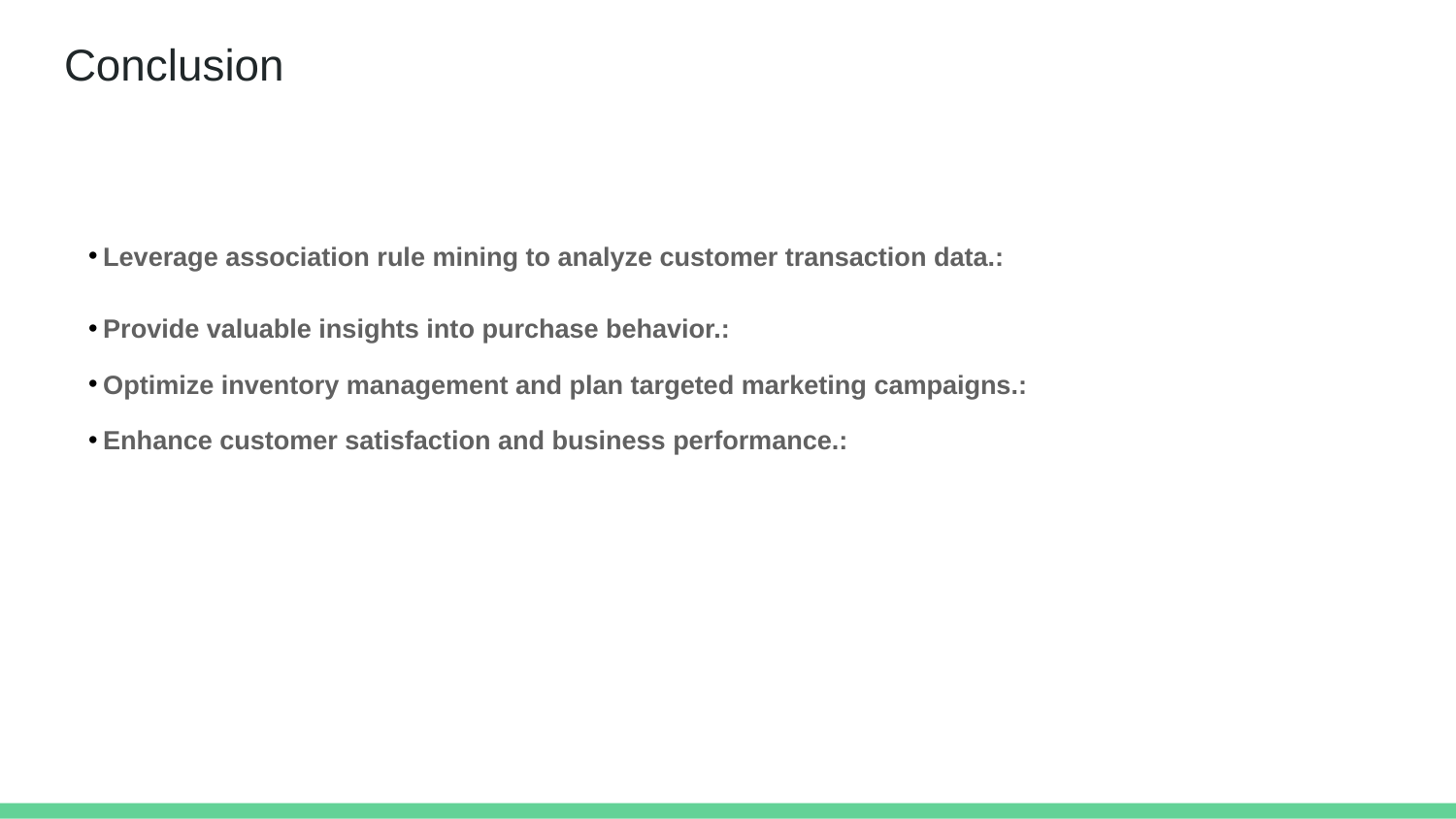

# Conclusion

Leverage association rule mining to analyze customer transaction data.:
Provide valuable insights into purchase behavior.:
Optimize inventory management and plan targeted marketing campaigns.:
Enhance customer satisfaction and business performance.: